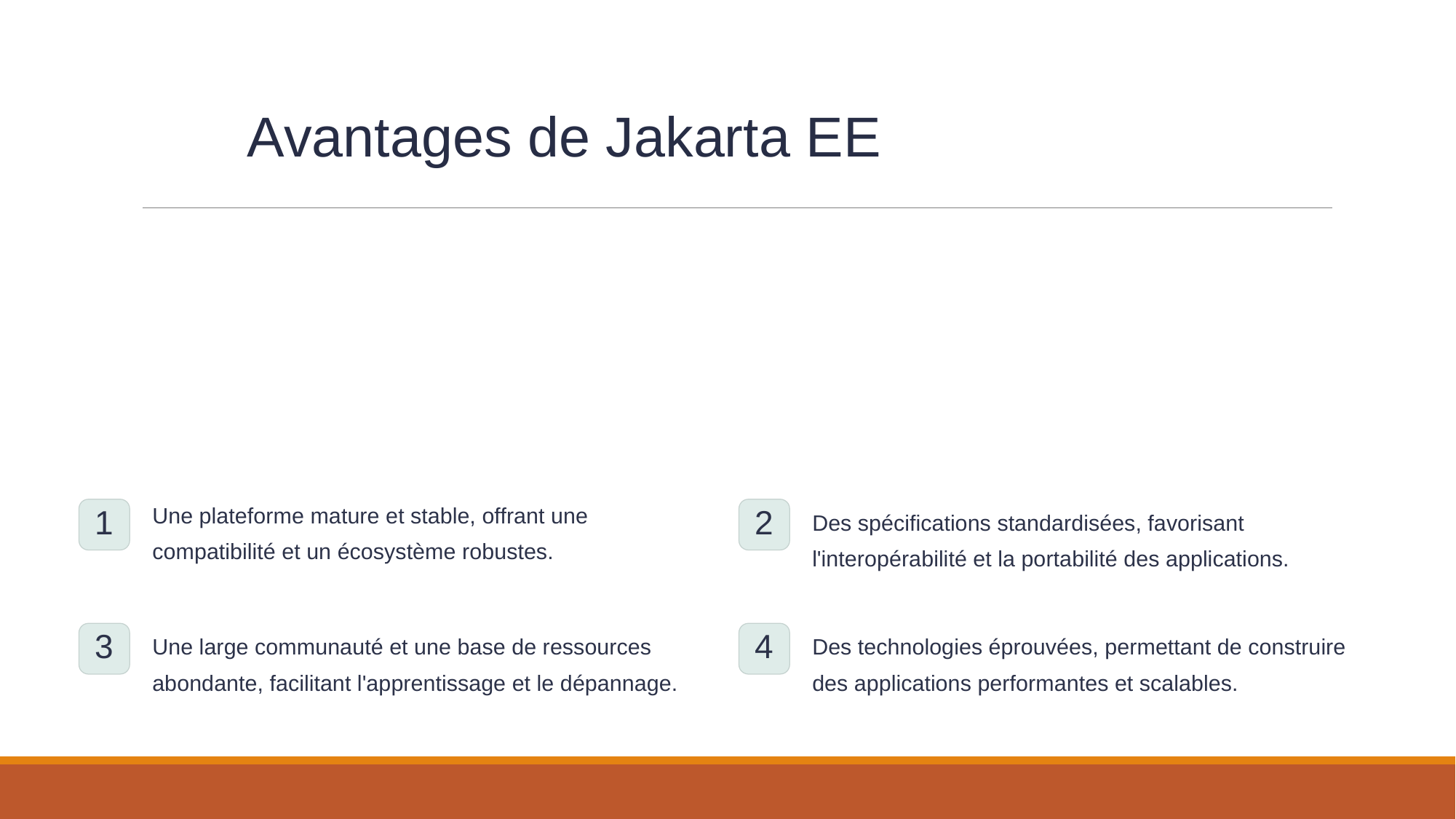

Avantages de Jakarta EE
Une plateforme mature et stable, offrant une compatibilité et un écosystème robustes.

Des spécifications standardisées, favorisant l'interopérabilité et la portabilité des applications.
1
2

Une large communauté et une base de ressources abondante, facilitant l'apprentissage et le dépannage.

Des technologies éprouvées, permettant de construire des applications performantes et scalables.
3
4